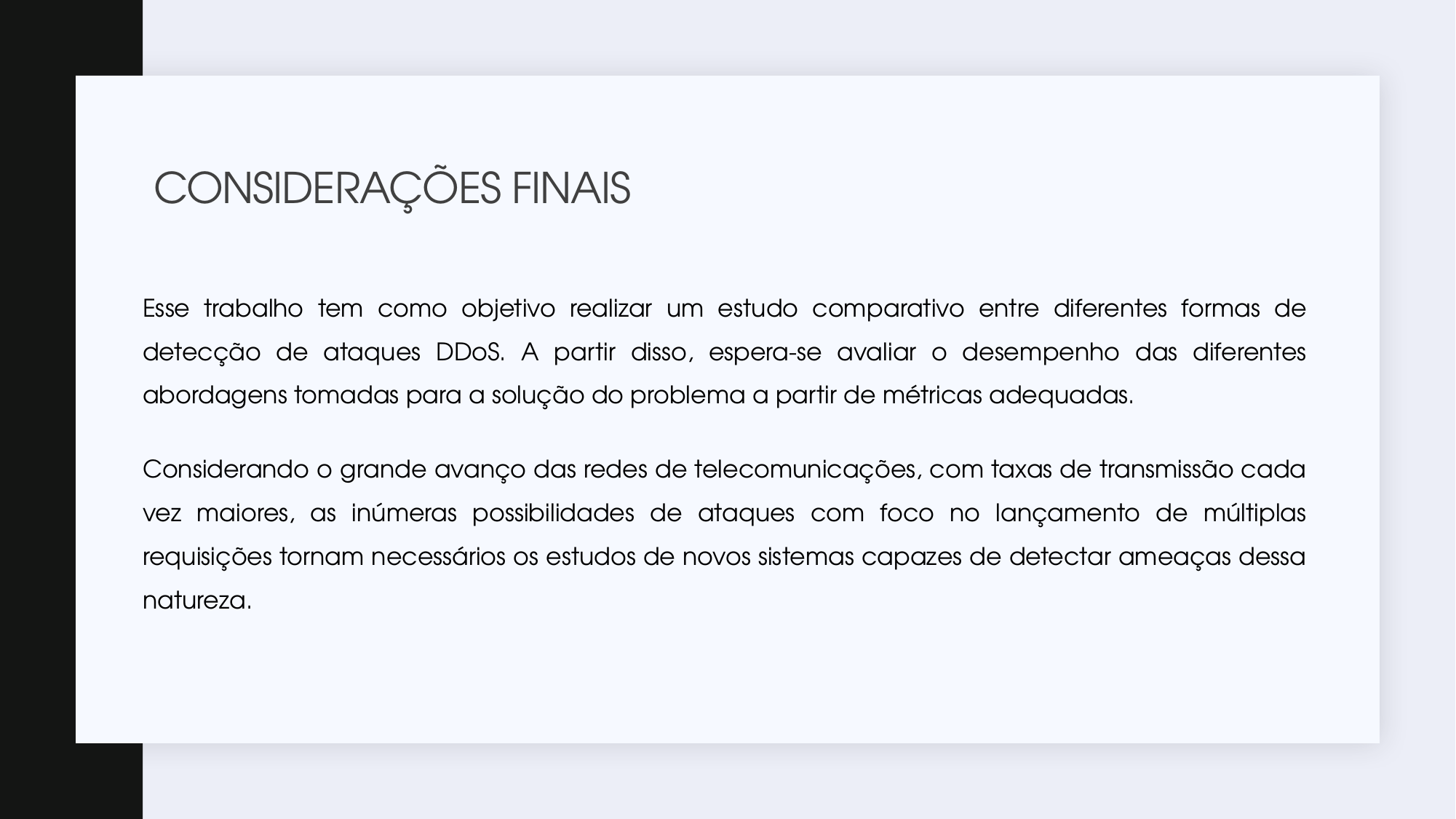

# Considerações finais
Esse trabalho tem como objetivo realizar um estudo comparativo entre diferentes formas de detecção de ataques DDoS. A partir disso, espera-se avaliar o desempenho das diferentes abordagens tomadas para a solução do problema a partir de métricas adequadas.
Considerando o grande avanço das redes de telecomunicações, com taxas de transmissão cada vez maiores, as inúmeras possibilidades de ataques com foco no lançamento de múltiplas requisições tornam necessários os estudos de novos sistemas capazes de detectar ameaças dessa natureza.